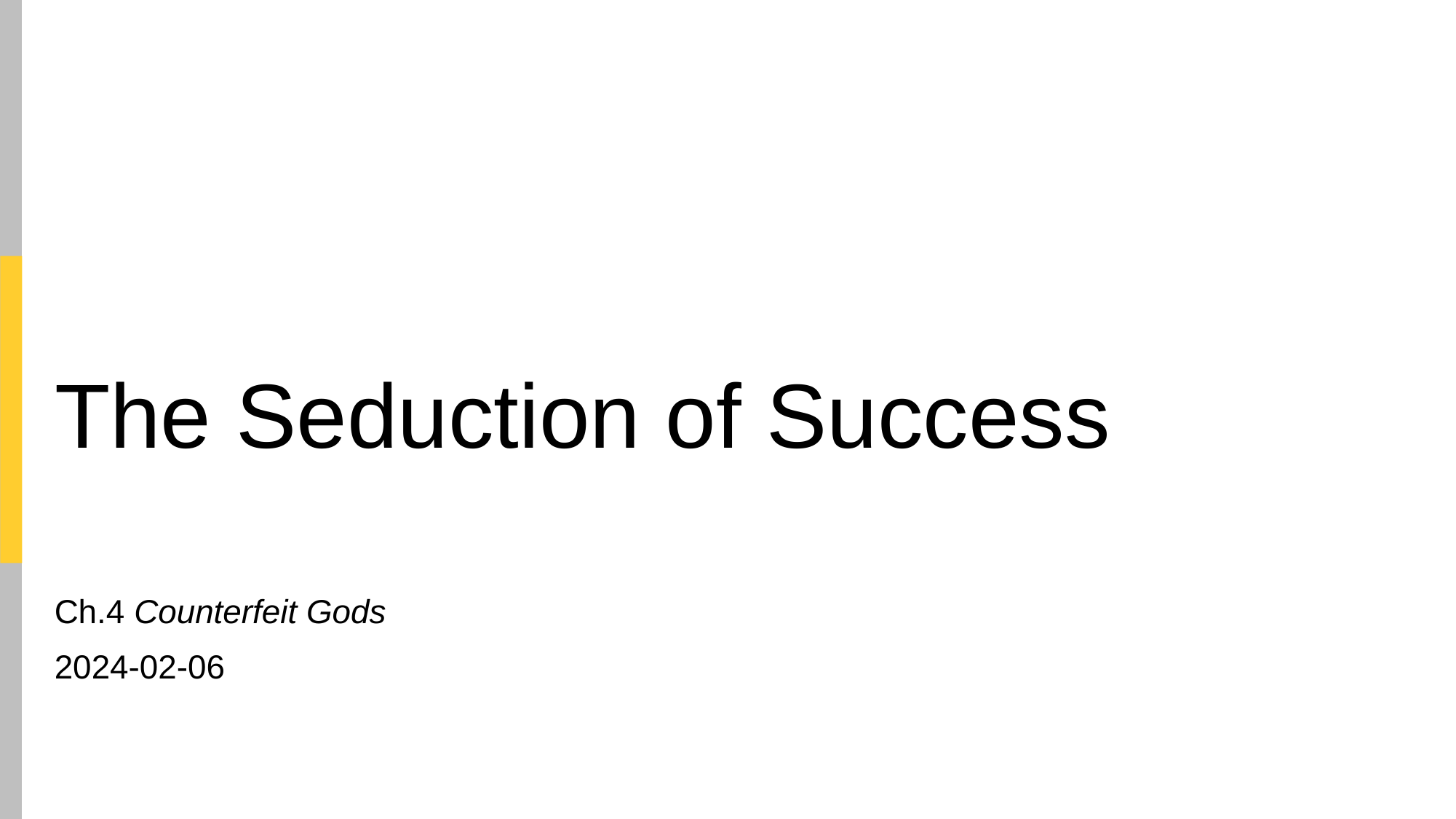

# The Seduction of Success
Ch.4 Counterfeit Gods
2024-02-06